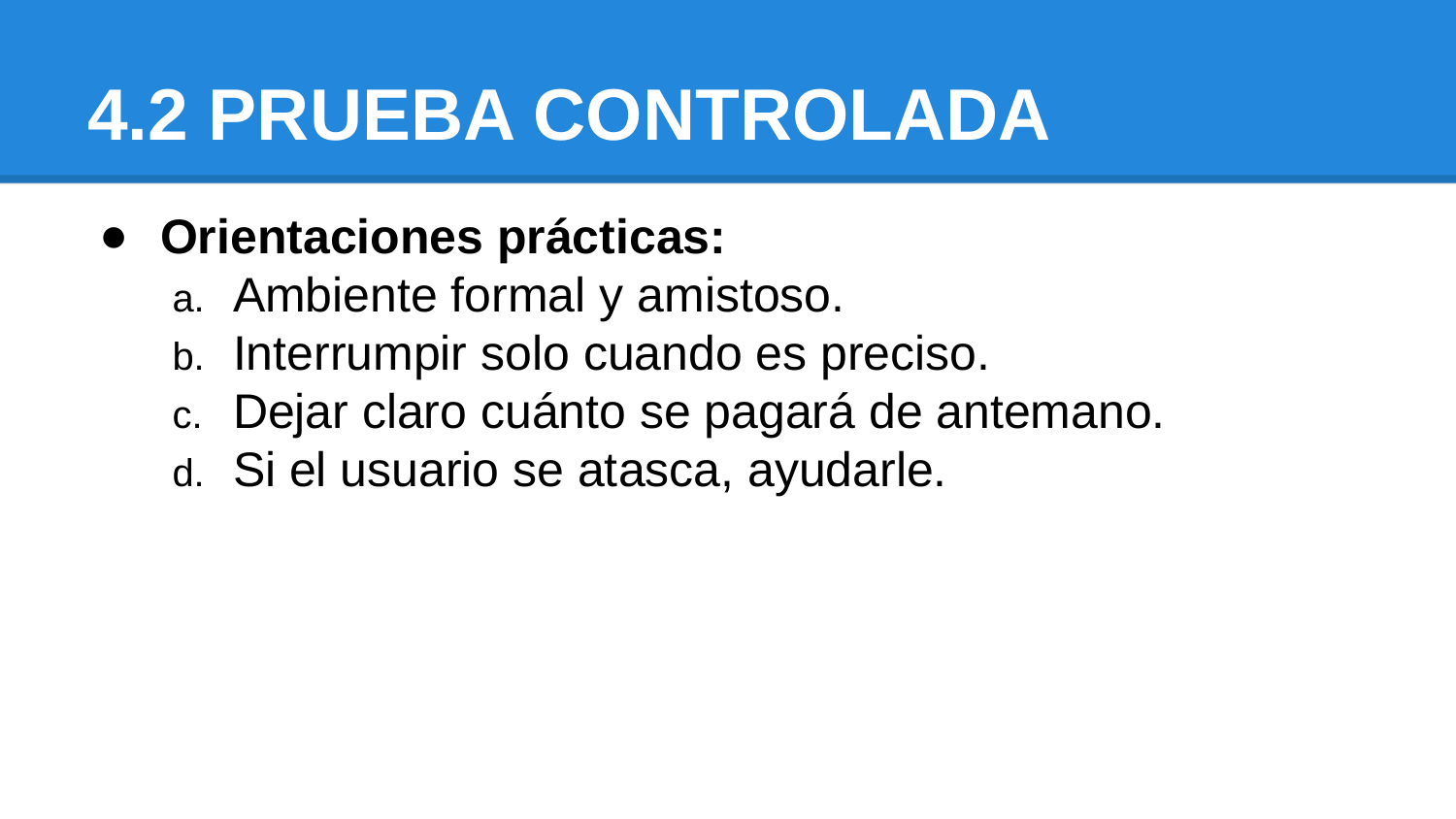

# 4.2 PRUEBA CONTROLADA
Orientaciones prácticas:
Ambiente formal y amistoso.
Interrumpir solo cuando es preciso.
Dejar claro cuánto se pagará de antemano.
Si el usuario se atasca, ayudarle.